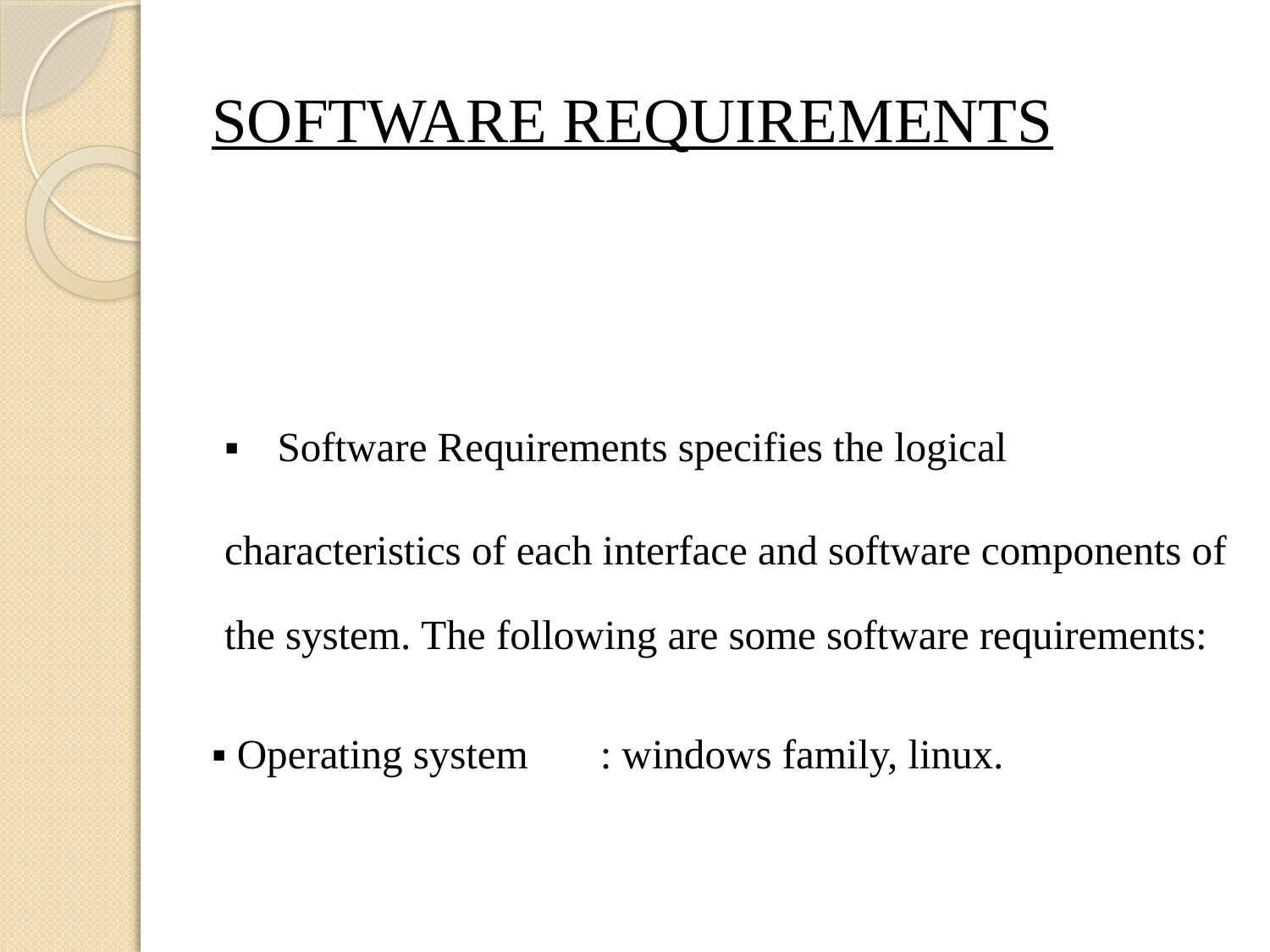

# SOFTWARE REQUIREMENTS
▪ Software Requirements specifies the logical characteristics of each interface and software components of the system. The following are some software requirements:

▪ Operating system	    : windows family, linux.